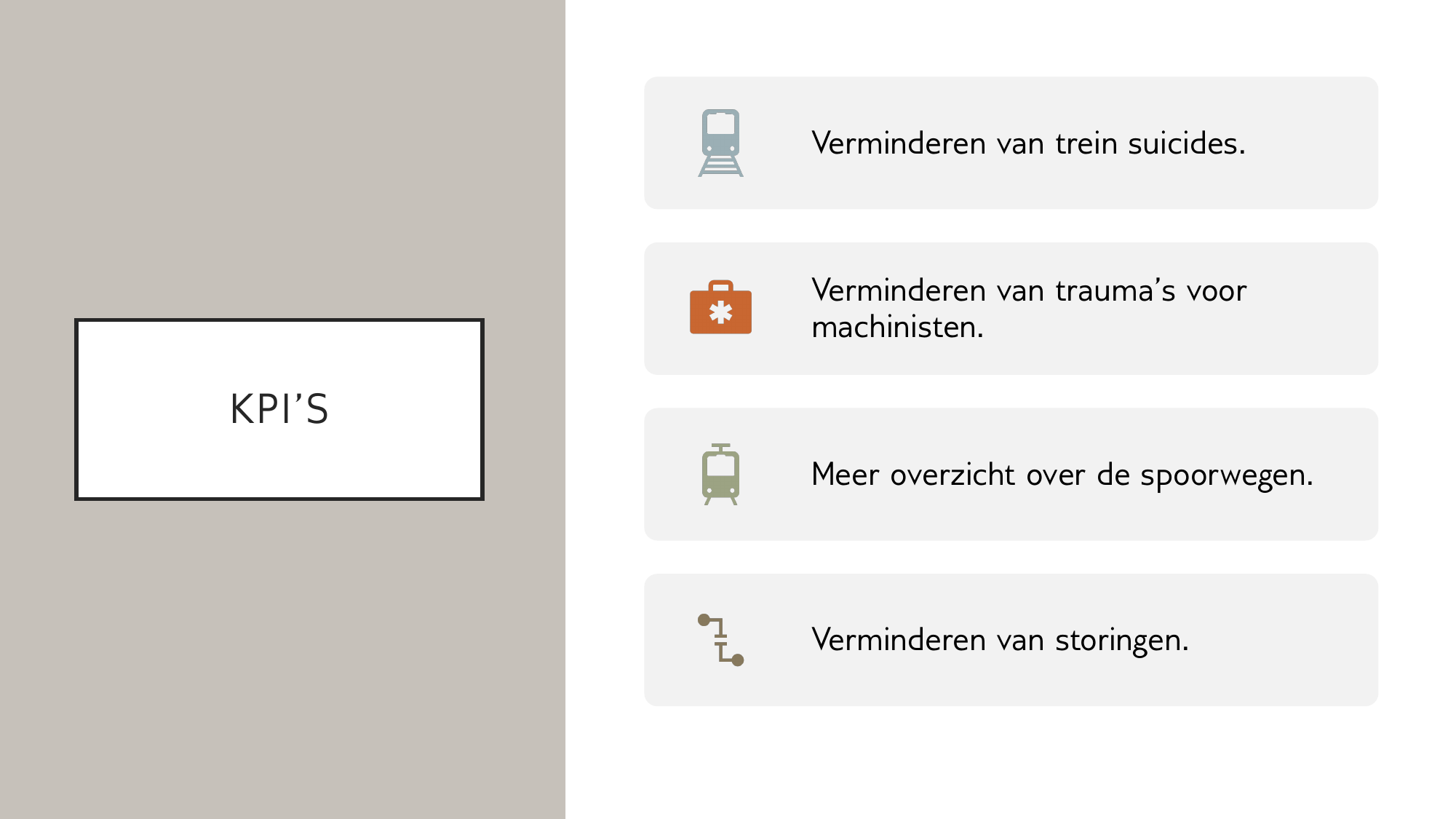

Verminderen van trein suicides.
Verminderen van trauma’s voor machinisten.
Meer overzicht over de spoorwegen.
Verminderen van storingen.
# KPI’s